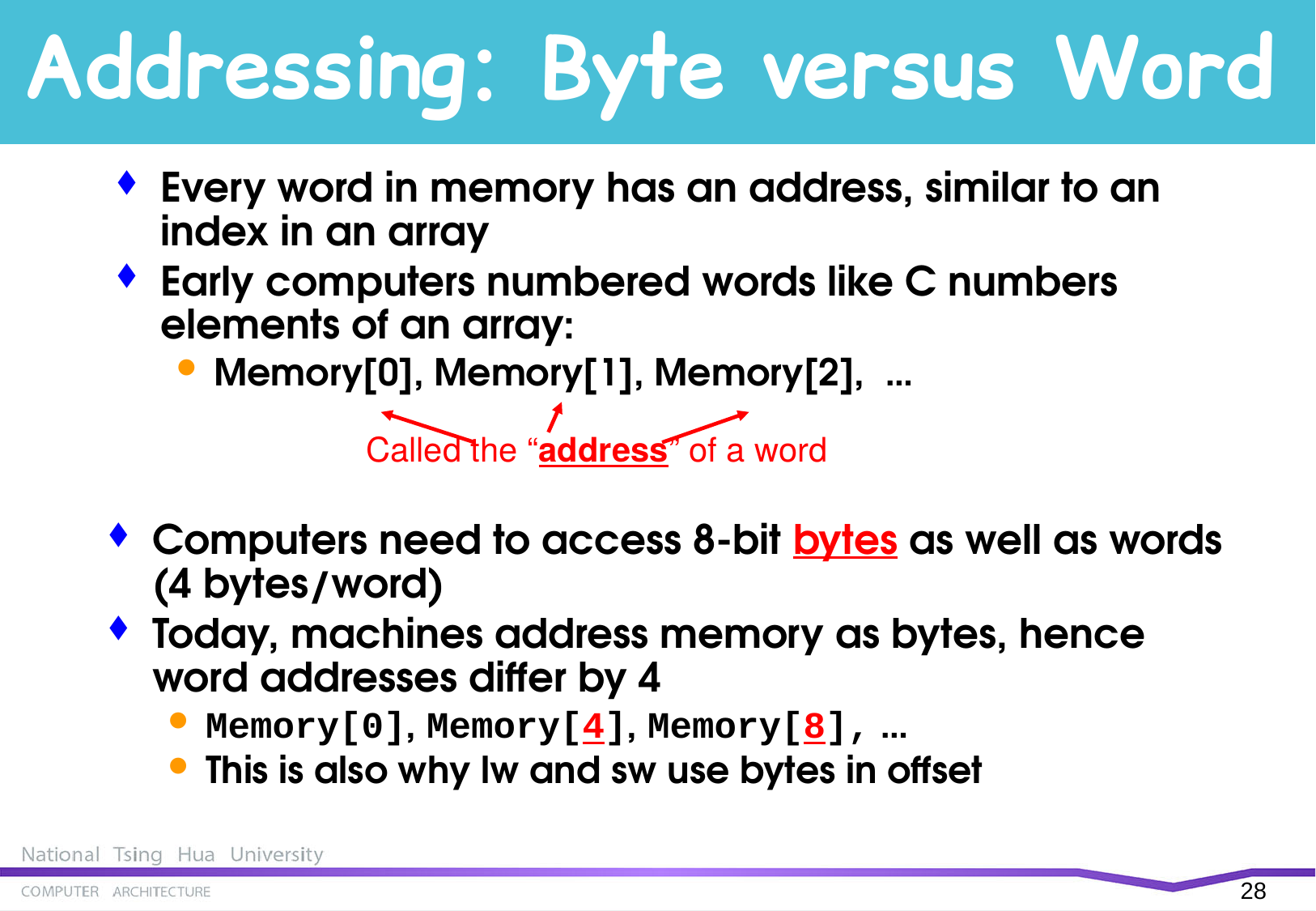

# Addressing: Byte versus Word
Every word in memory has an address, similar to an index in an array
Early computers numbered words like C numbers elements of an array:
Memory[0], Memory[1], Memory[2],  …

Called the “address” of a word
Computers need to access 8-bit bytes as well as words (4 bytes/word)
Today, machines address memory as bytes, hence word addresses differ by 4
Memory[0], Memory[4], Memory[8], …
This is also why lw and sw use bytes in offset
28